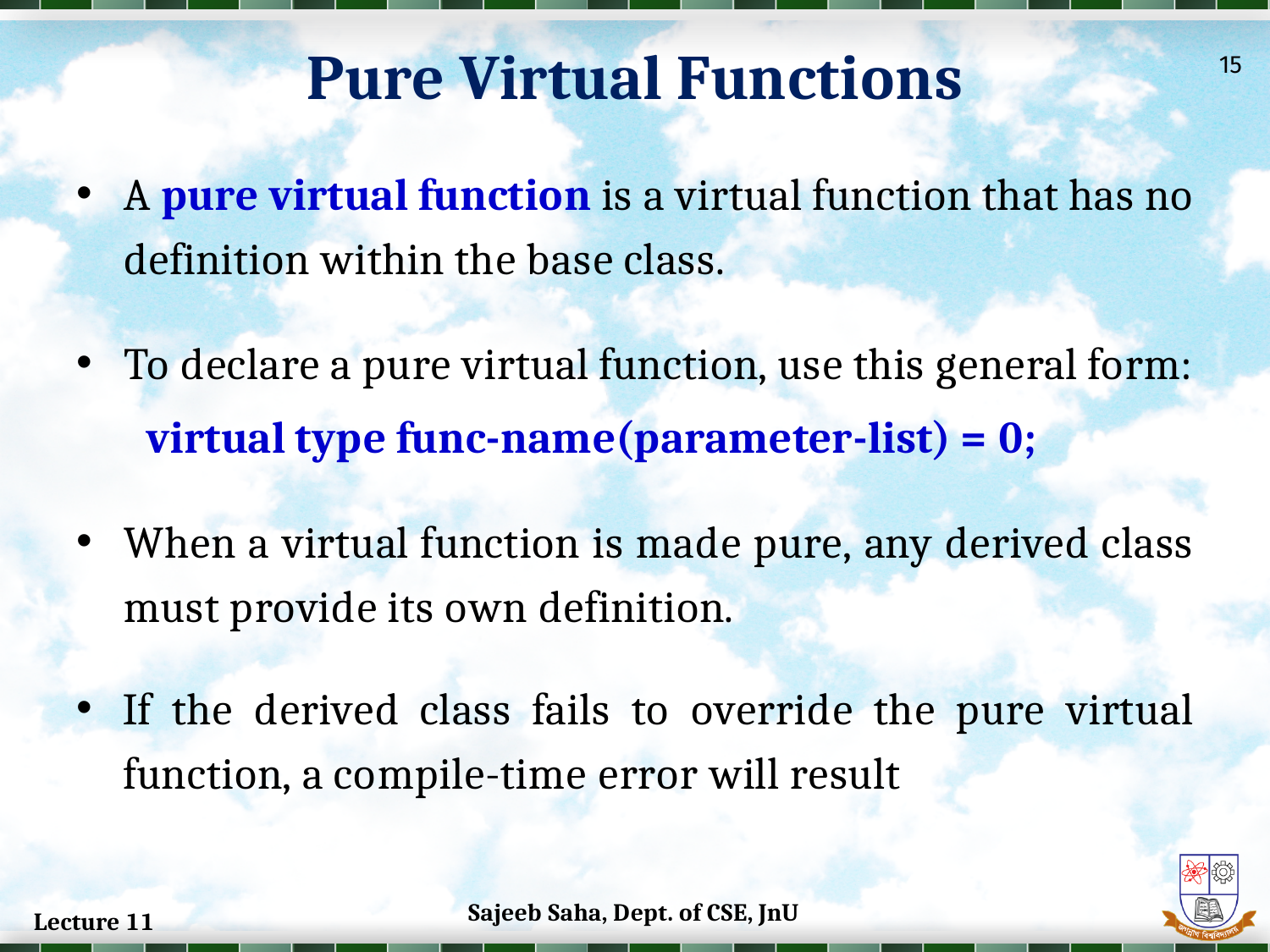

Pure Virtual Functions
15
A pure virtual function is a virtual function that has no definition within the base class.

To declare a pure virtual function, use this general form:
       virtual type func-name(parameter-list) = 0;

When a virtual function is made pure, any derived class must provide its own definition.

If the derived class fails to override the pure virtual function, a compile-time error will result
Sajeeb Saha, Dept. of CSE, JnU